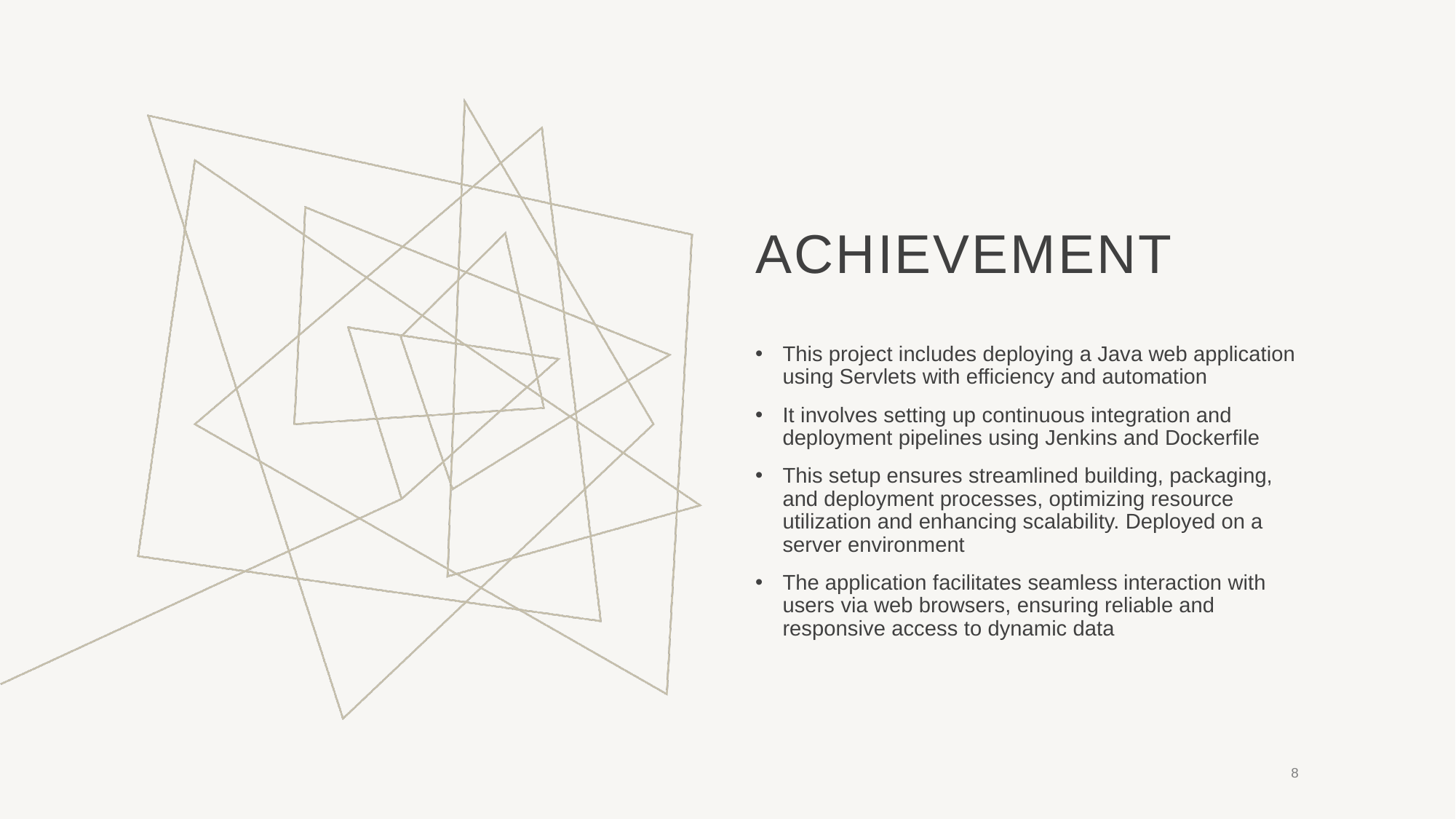

# achievement
This project includes deploying a Java web application using Servlets with efficiency and automation
It involves setting up continuous integration and deployment pipelines using Jenkins and Dockerfile
This setup ensures streamlined building, packaging, and deployment processes, optimizing resource utilization and enhancing scalability. Deployed on a server environment
The application facilitates seamless interaction with users via web browsers, ensuring reliable and responsive access to dynamic data
		         8